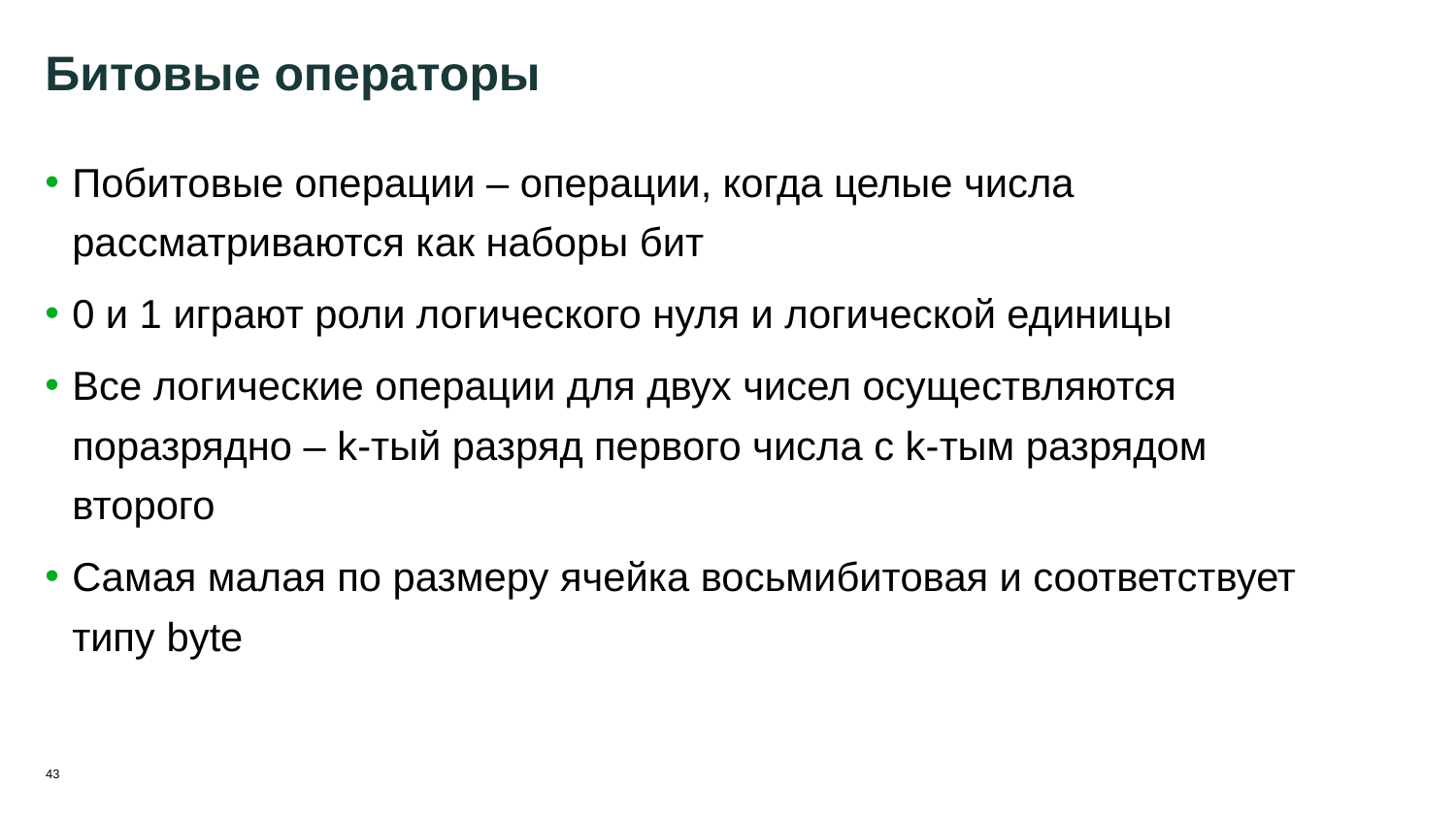

43
# Битовые операторы
Побитовые операции – операции, когда целые числа рассматриваются как наборы бит
0 и 1 играют роли логического нуля и логической единицы
Все логические операции для двух чисел осуществляются поразрядно – k-тый разряд первого числа с k-тым разрядом второго
Самая малая по размеру ячейка восьмибитовая и соответствует типу byte